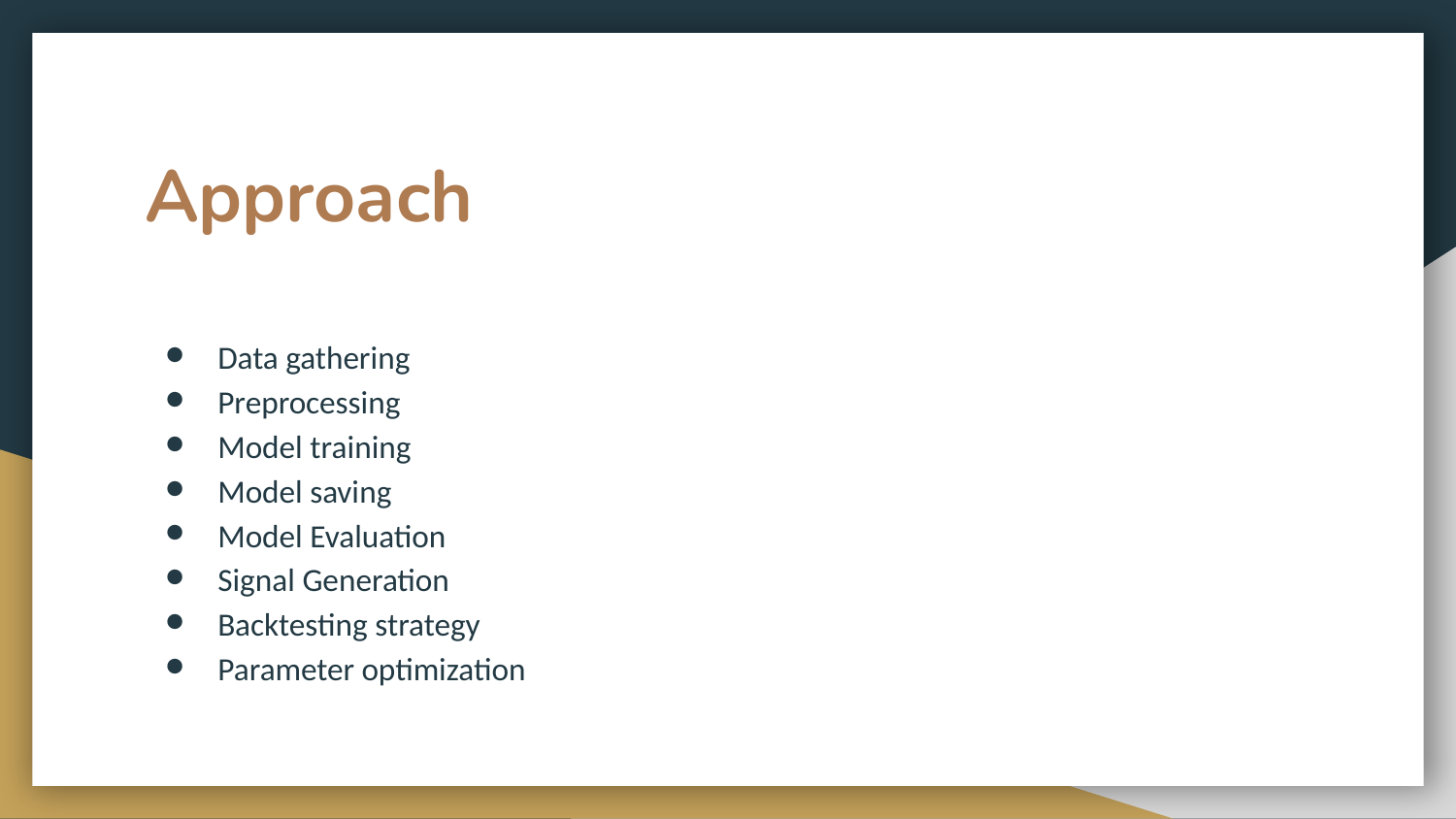

# Approach
Data gathering
Preprocessing
Model training
Model saving
Model Evaluation
Signal Generation
Backtesting strategy
Parameter optimization